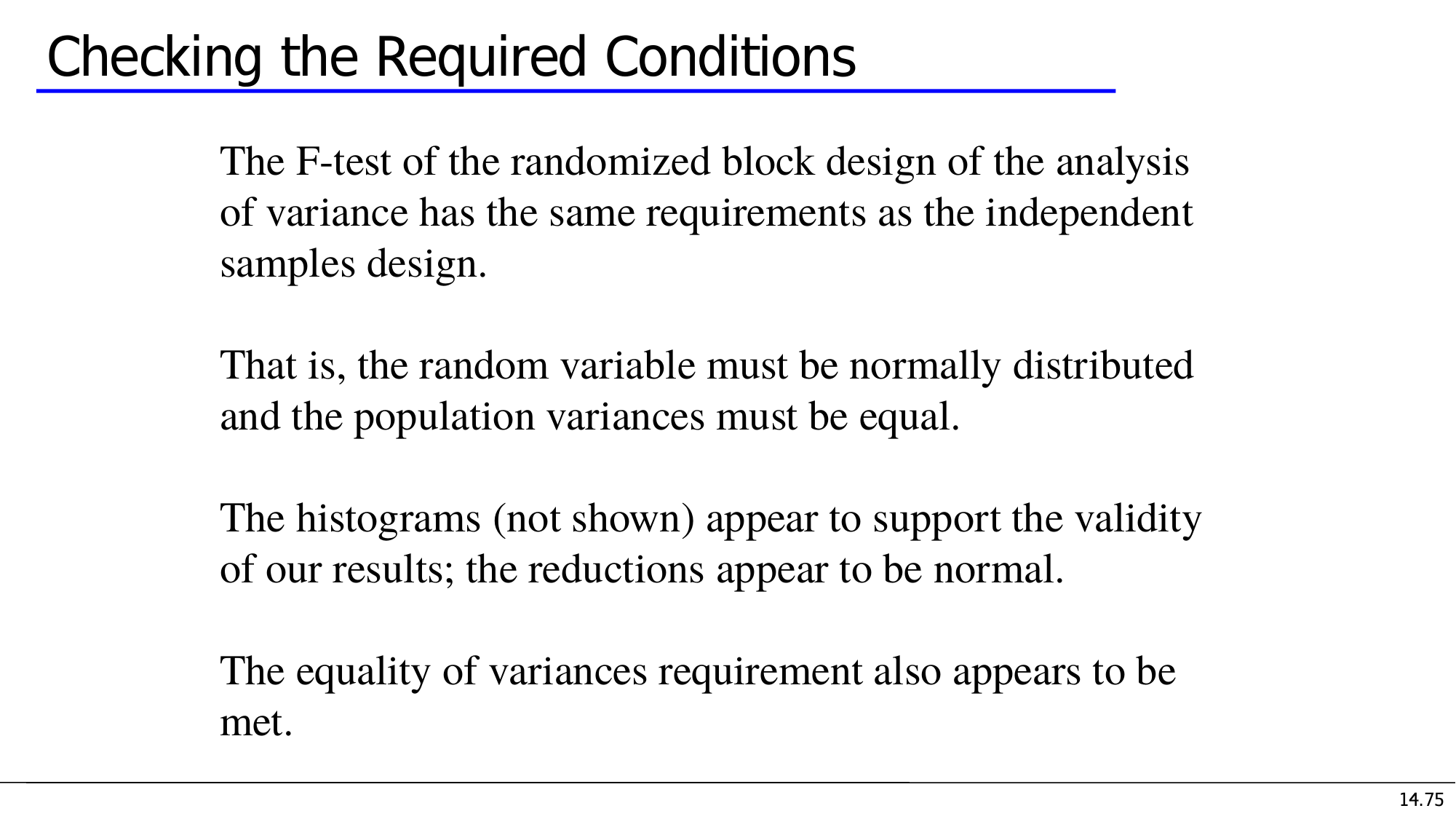

# Checking the Required Conditions
The F-test of the randomized block design of the analysis of variance has the same requirements as the independent samples design.

That is, the random variable must be normally distributed and the population variances must be equal.

The histograms (not shown) appear to support the validity of our results; the reductions appear to be normal.

The equality of variances requirement also appears to be met.

14.75